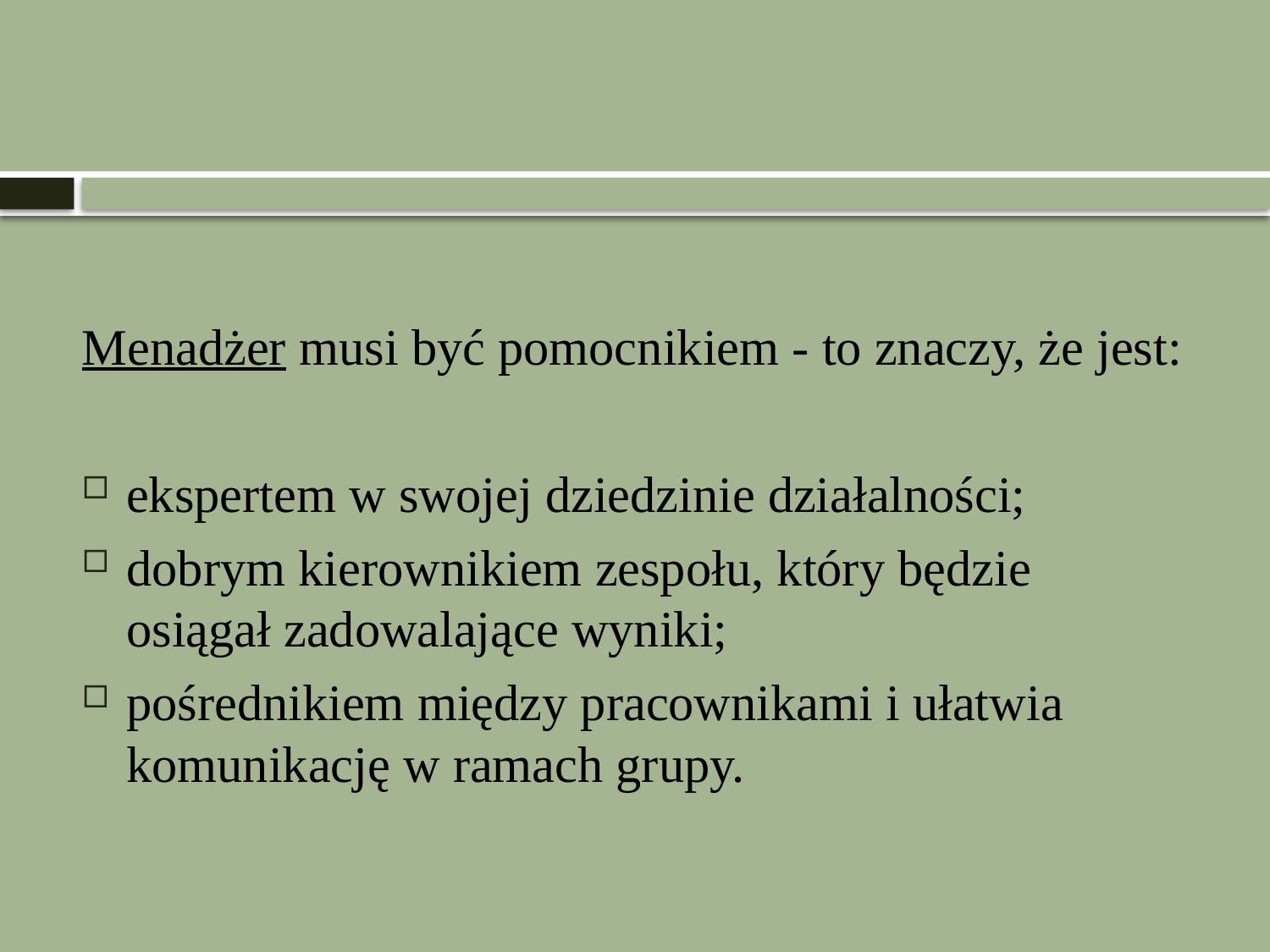

#
Menadżer musi być pomocnikiem - to znaczy, że jest:

ekspertem w swojej dziedzinie działalności;
dobrym kierownikiem zespołu, który będzie osiągał zadowalające wyniki;
pośrednikiem między pracownikami i ułatwia komunikację w ramach grupy.